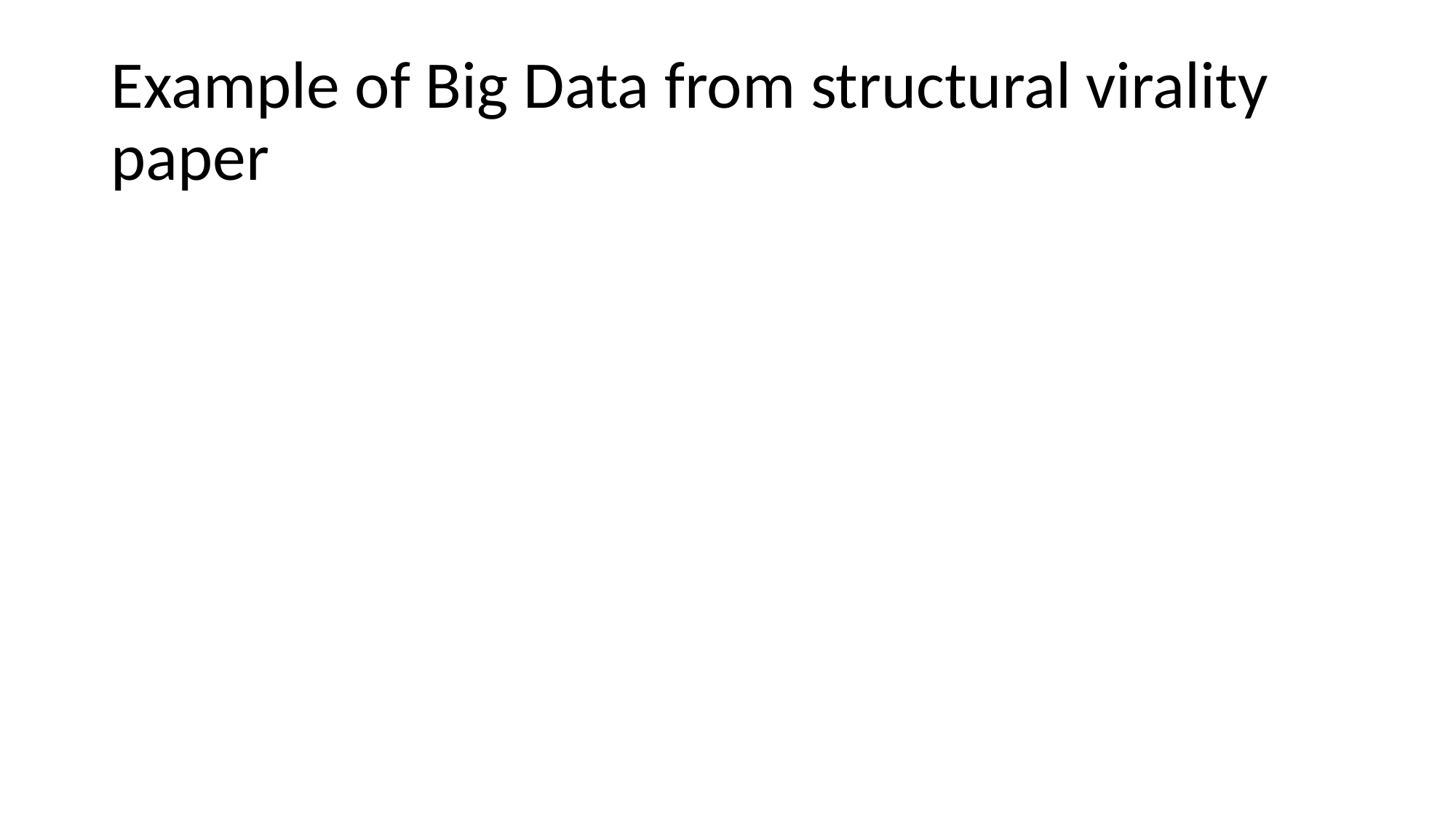

# Example of Big Data from structural virality paper